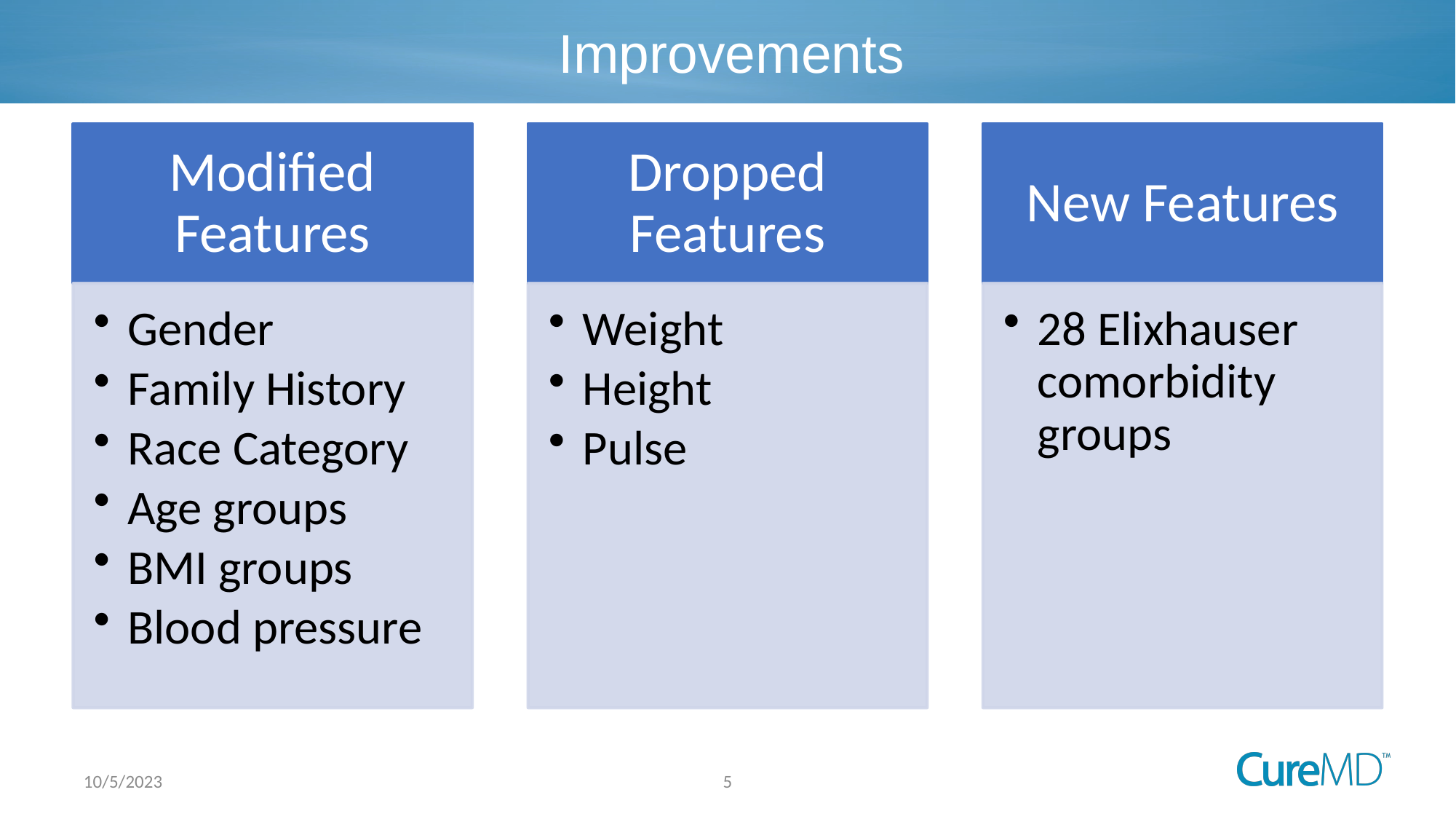

# Improvements
Modified Features
Gender
Family History
Race Category
Age groups
BMI groups
Blood pressure
Dropped Features
Weight
Height
Pulse
New Features
28 Elixhauser comorbidity groups
5
10/5/2023